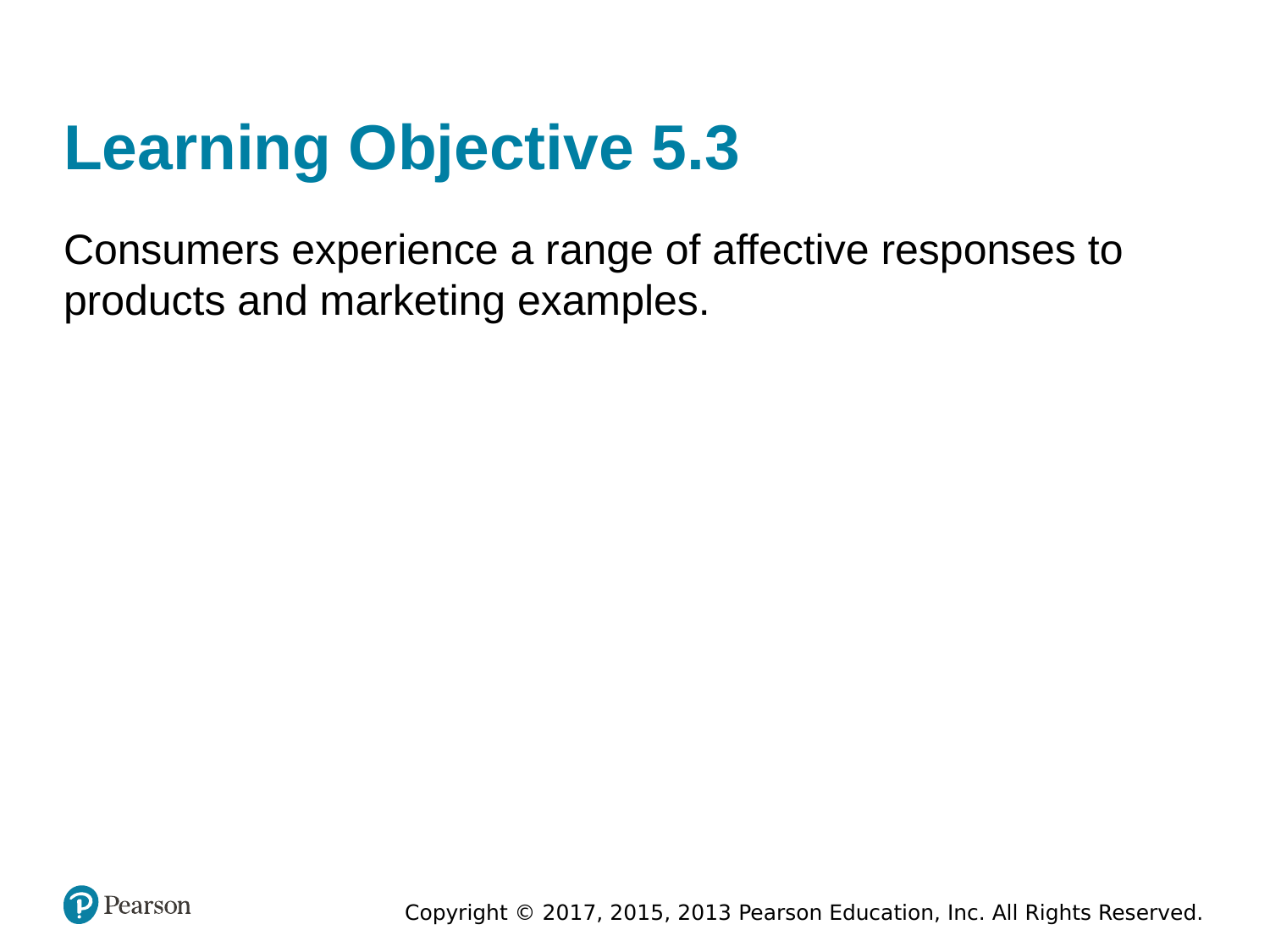

# Learning Objective 5.3
Consumers experience a range of affective responses to products and marketing examples.